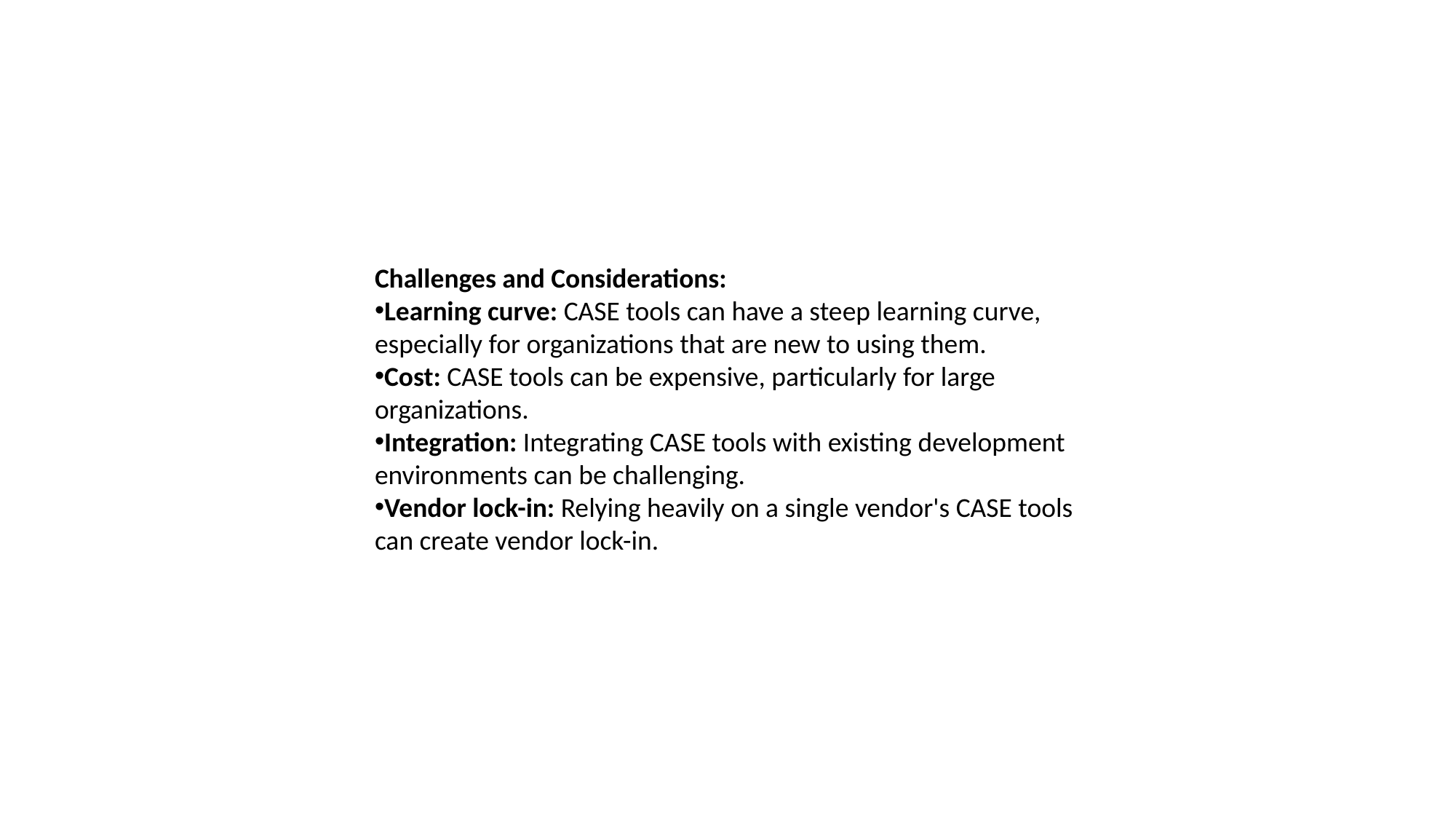

Challenges and Considerations:
Learning curve: CASE tools can have a steep learning curve, especially for organizations that are new to using them.
Cost: CASE tools can be expensive, particularly for large organizations.
Integration: Integrating CASE tools with existing development environments can be challenging.
Vendor lock-in: Relying heavily on a single vendor's CASE tools can create vendor lock-in.